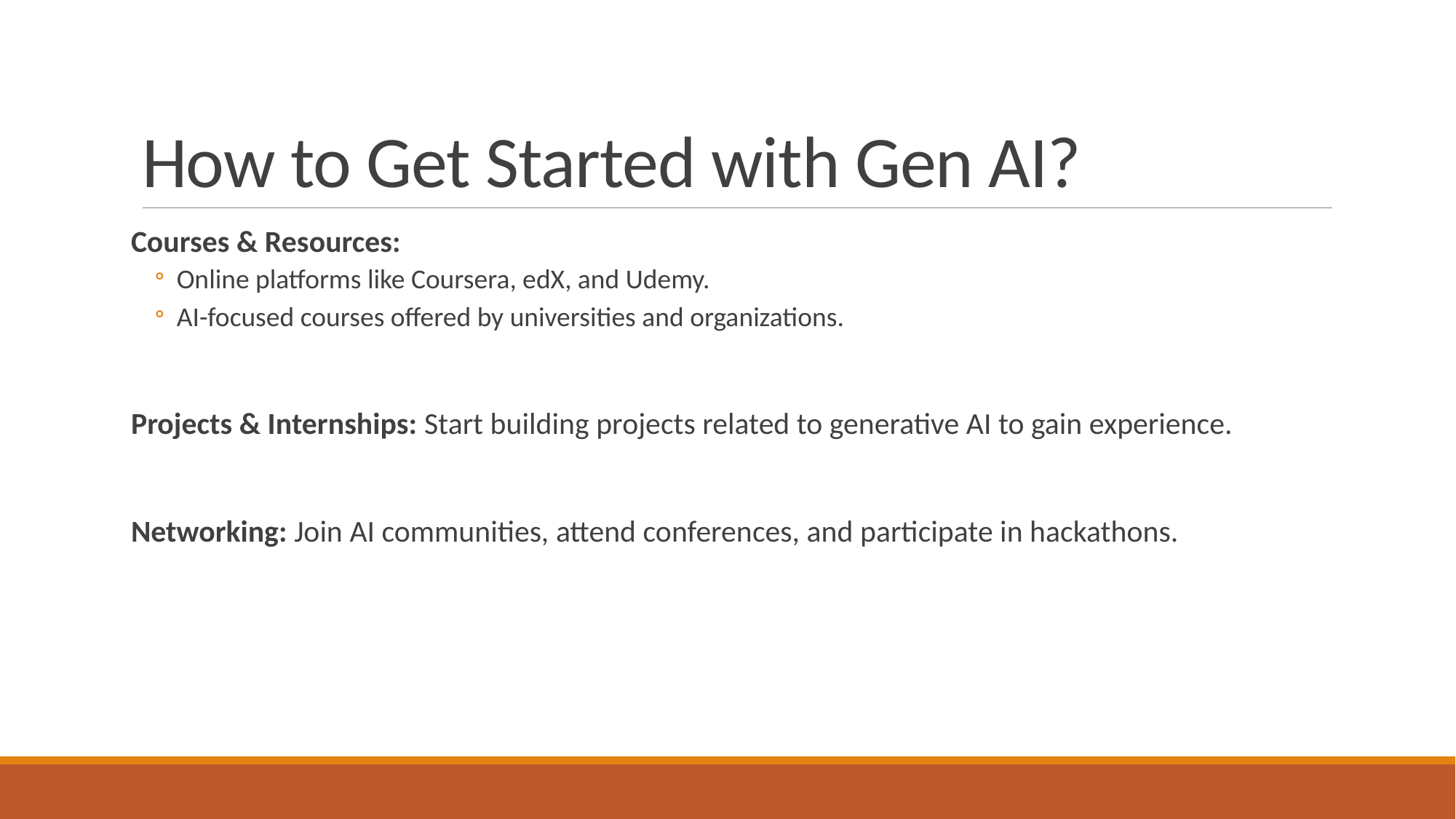

# How to Get Started with Gen AI?
Courses & Resources:
Online platforms like Coursera, edX, and Udemy.
AI-focused courses offered by universities and organizations.

Projects & Internships: Start building projects related to generative AI to gain experience.

Networking: Join AI communities, attend conferences, and participate in hackathons.